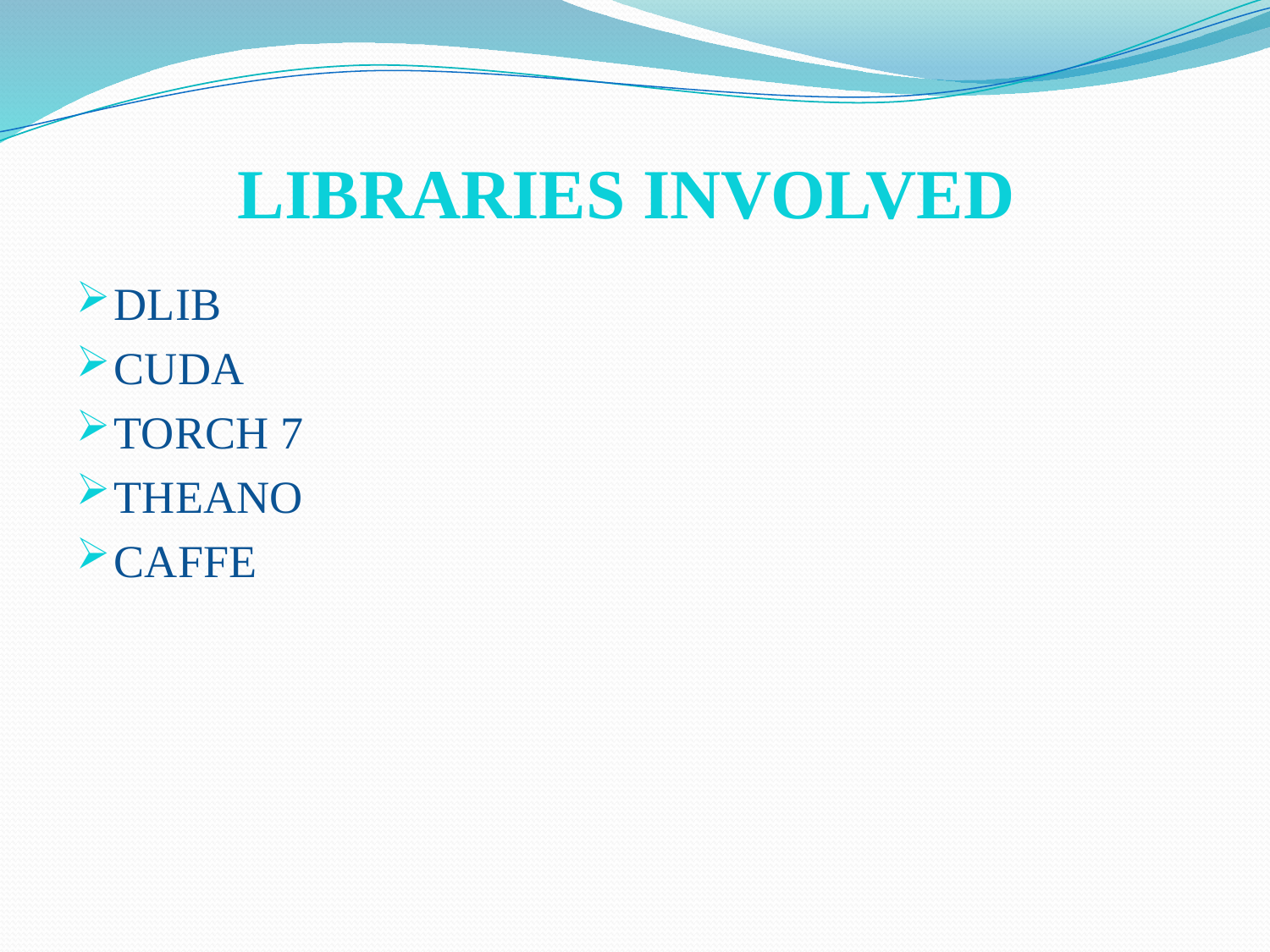

# LIBRARIES INVOLVED
DLIB
CUDA
TORCH 7
THEANO
CAFFE